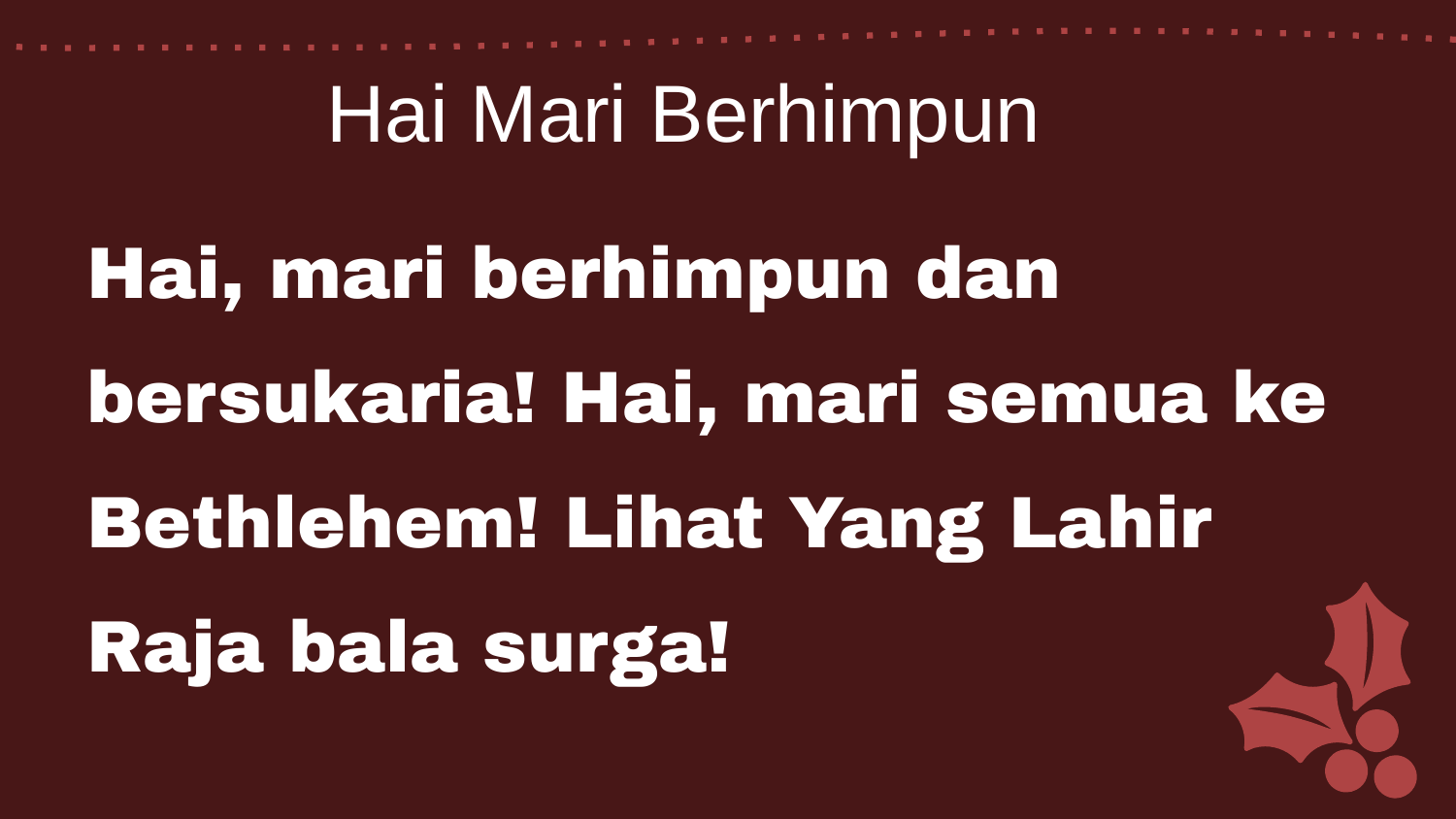

Hai Mari Berhimpun
Hai, mari berhimpun dan
bersukaria! Hai, mari semua ke
Bethlehem! Lihat Yang Lahir
Raja bala surga!